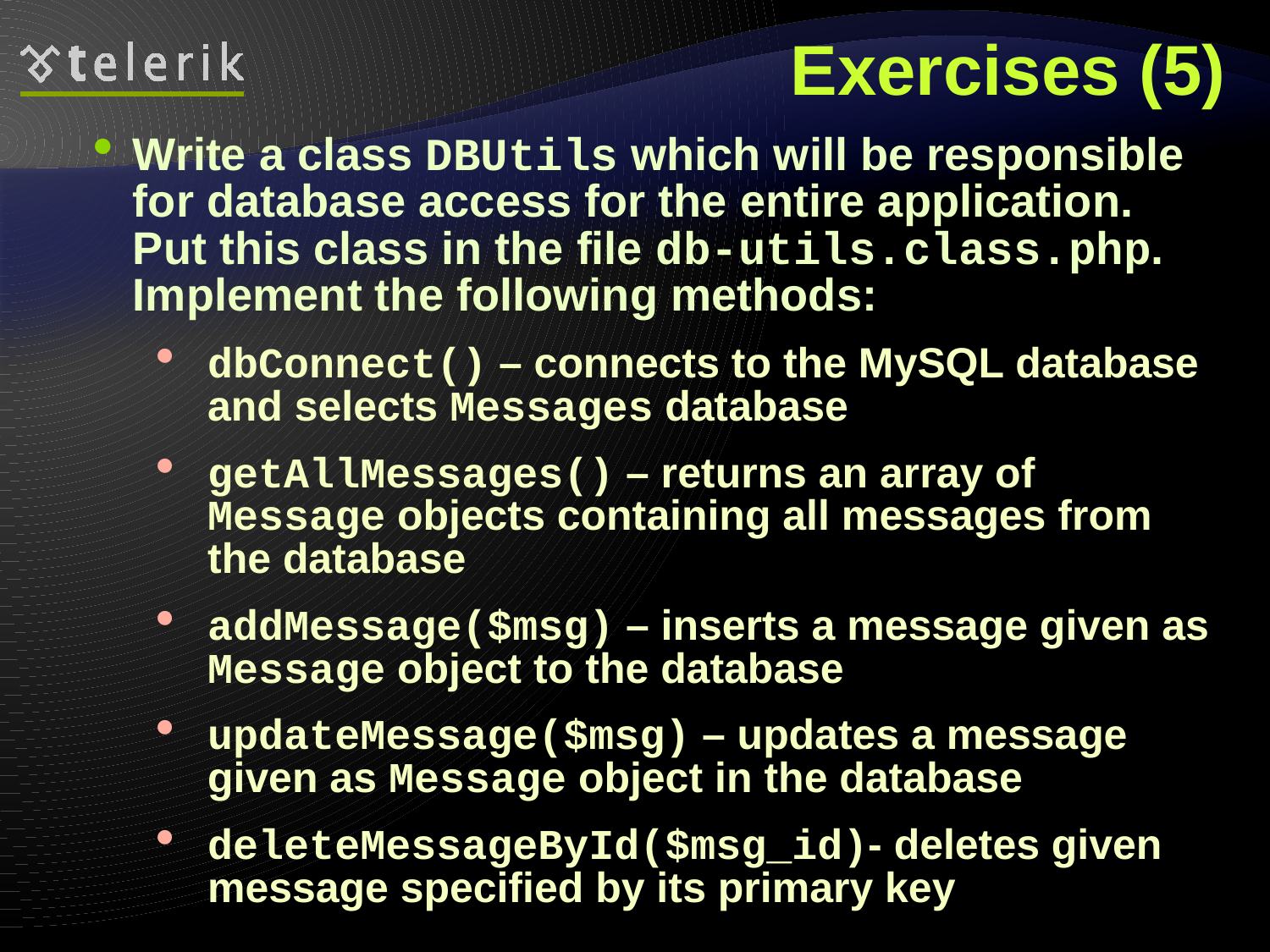

# Exercises (5)
Write a class DBUtils which will be responsible for database access for the entire application. Put this class in the file db-utils.class.php. Implement the following methods:
dbConnect() – connects to the MySQL database and selects Messages database
getAllMessages() – returns an array of Message objects containing all messages from the database
addMessage($msg) – inserts a message given as Message object to the database
updateMessage($msg) – updates a message given as Message object in the database
deleteMessageById($msg_id)- deletes given message specified by its primary key